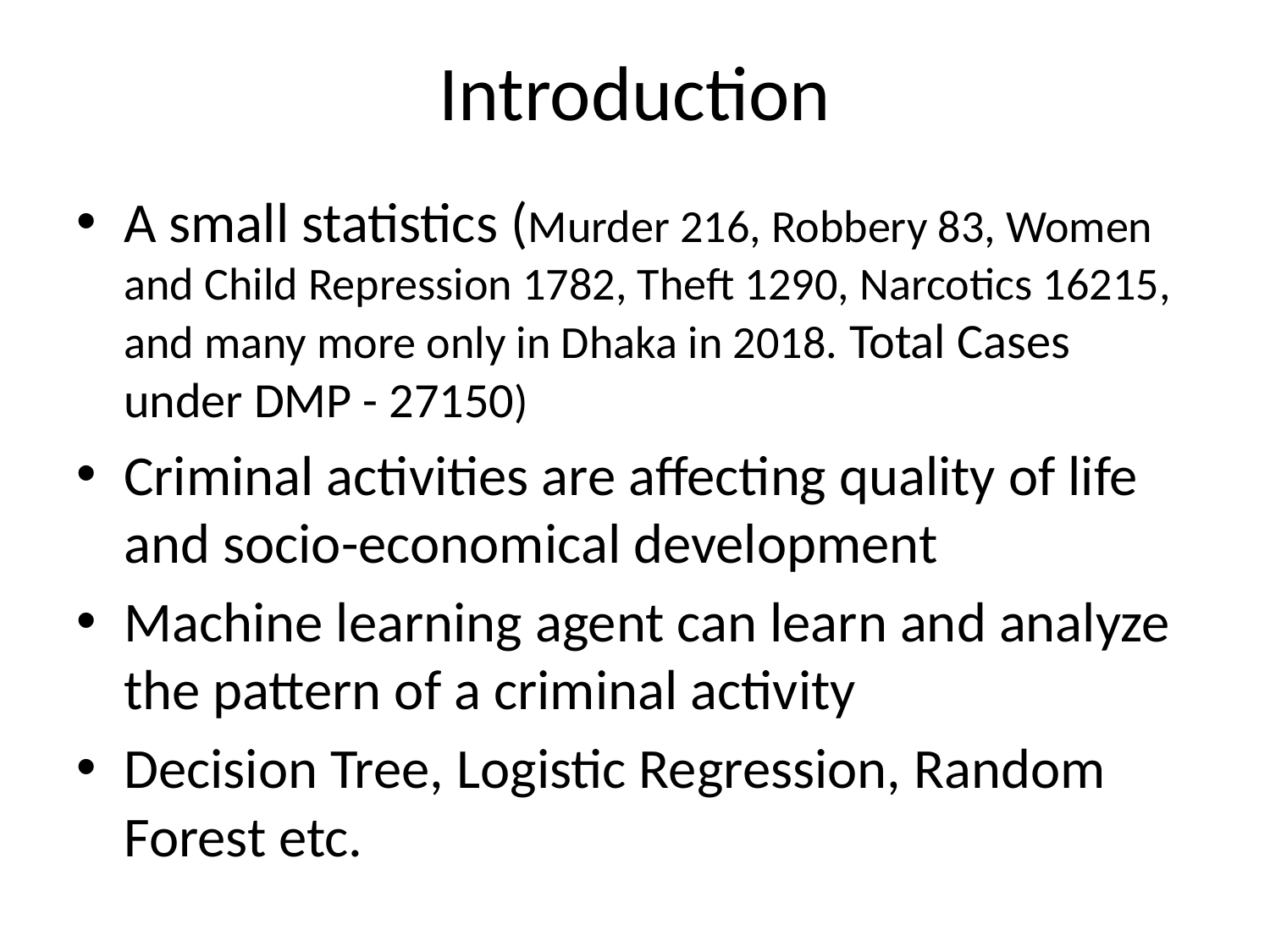

# Introduction
A small statistics (Murder 216, Robbery 83, Women and Child Repression 1782, Theft 1290, Narcotics 16215, and many more only in Dhaka in 2018. Total Cases under DMP - 27150)
Criminal activities are affecting quality of life and socio-economical development
Machine learning agent can learn and analyze the pattern of a criminal activity
Decision Tree, Logistic Regression, Random Forest etc.